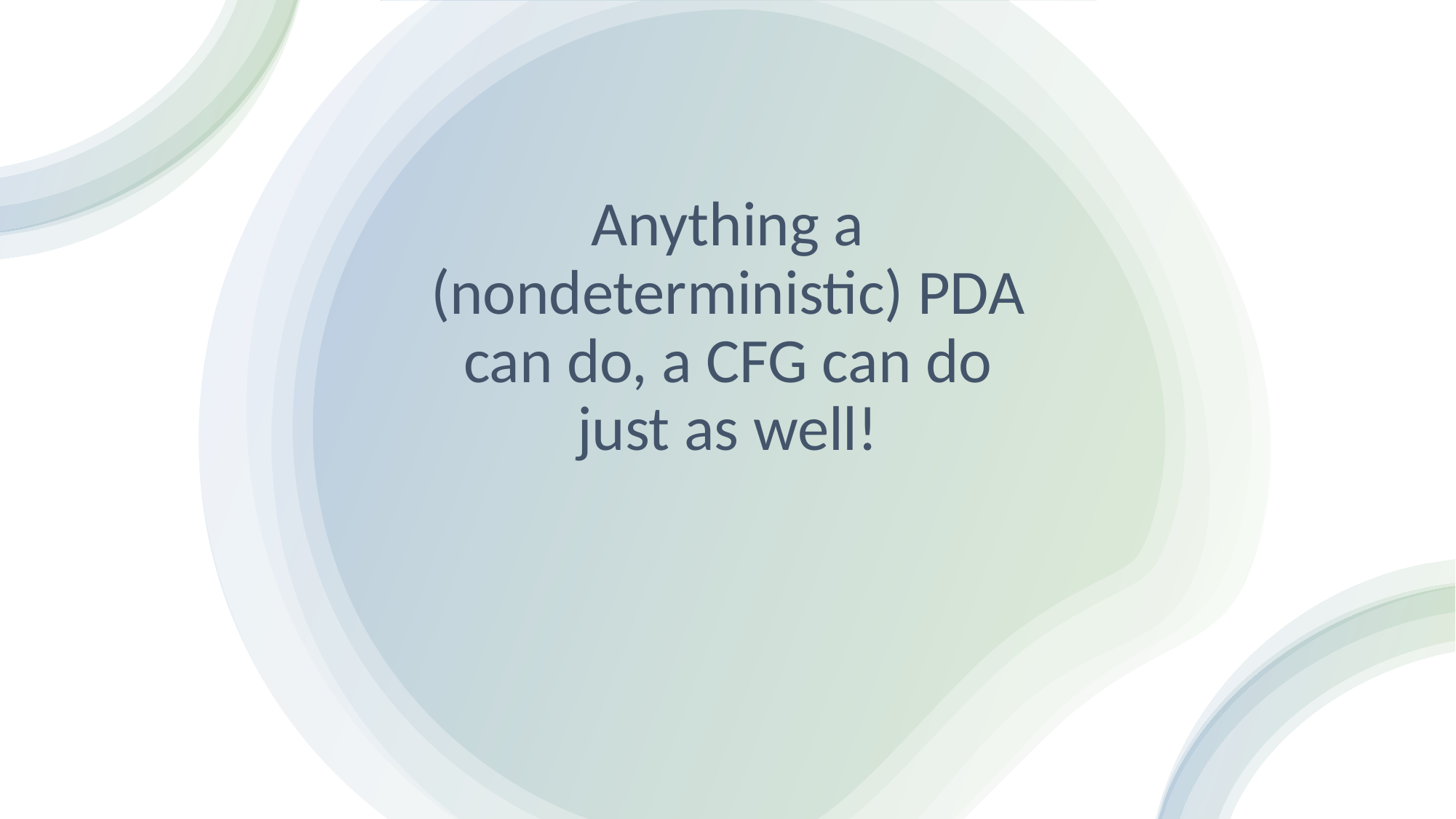

# Anything a (nondeterministic) PDA can do, a CFG can do just as well!